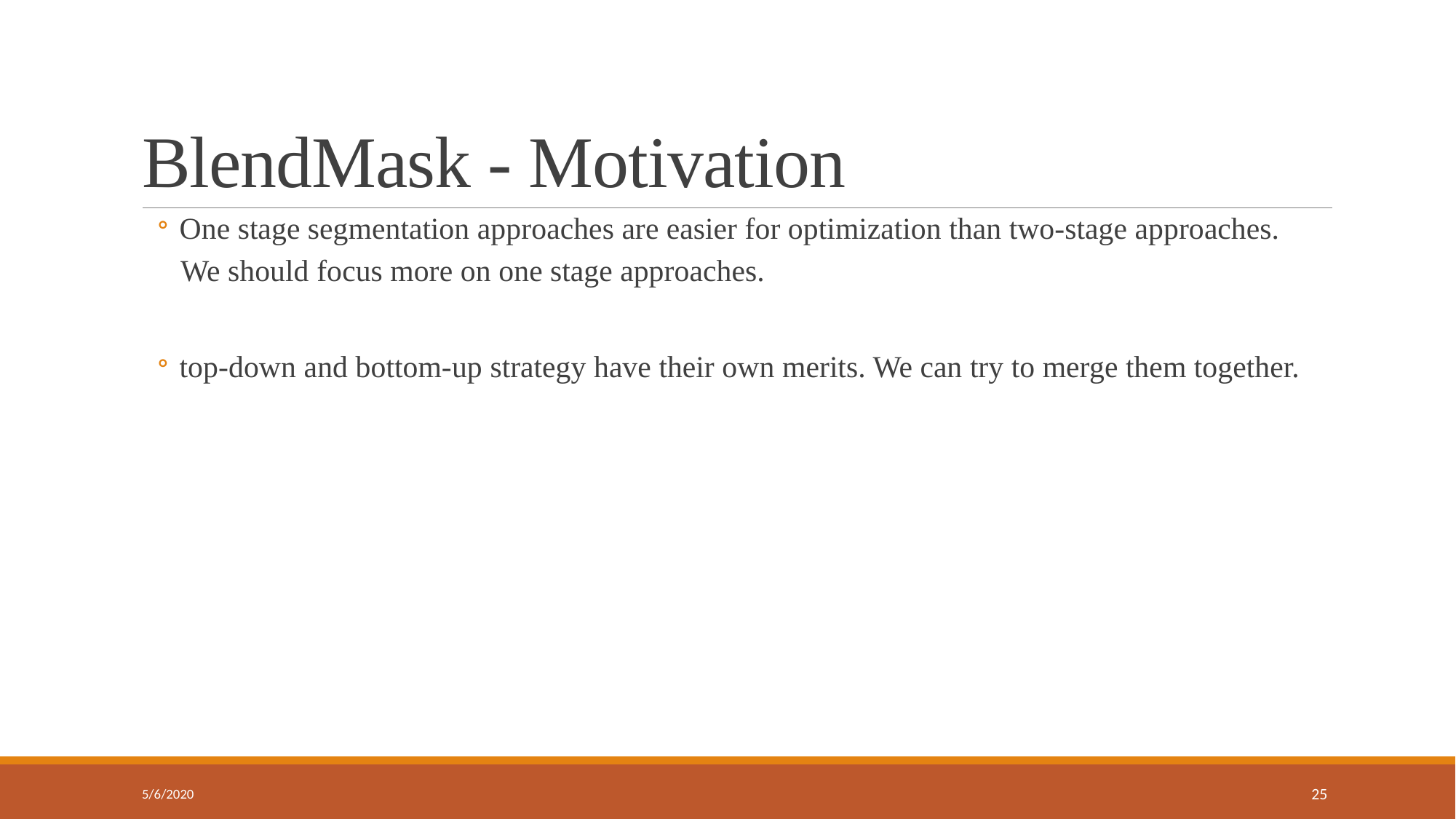

# BlendMask - Motivation
One stage segmentation approaches are easier for optimization than two-stage approaches.
   We should focus more on one stage approaches.

top-down and bottom-up strategy have their own merits. We can try to merge them together.

5/6/2020
25